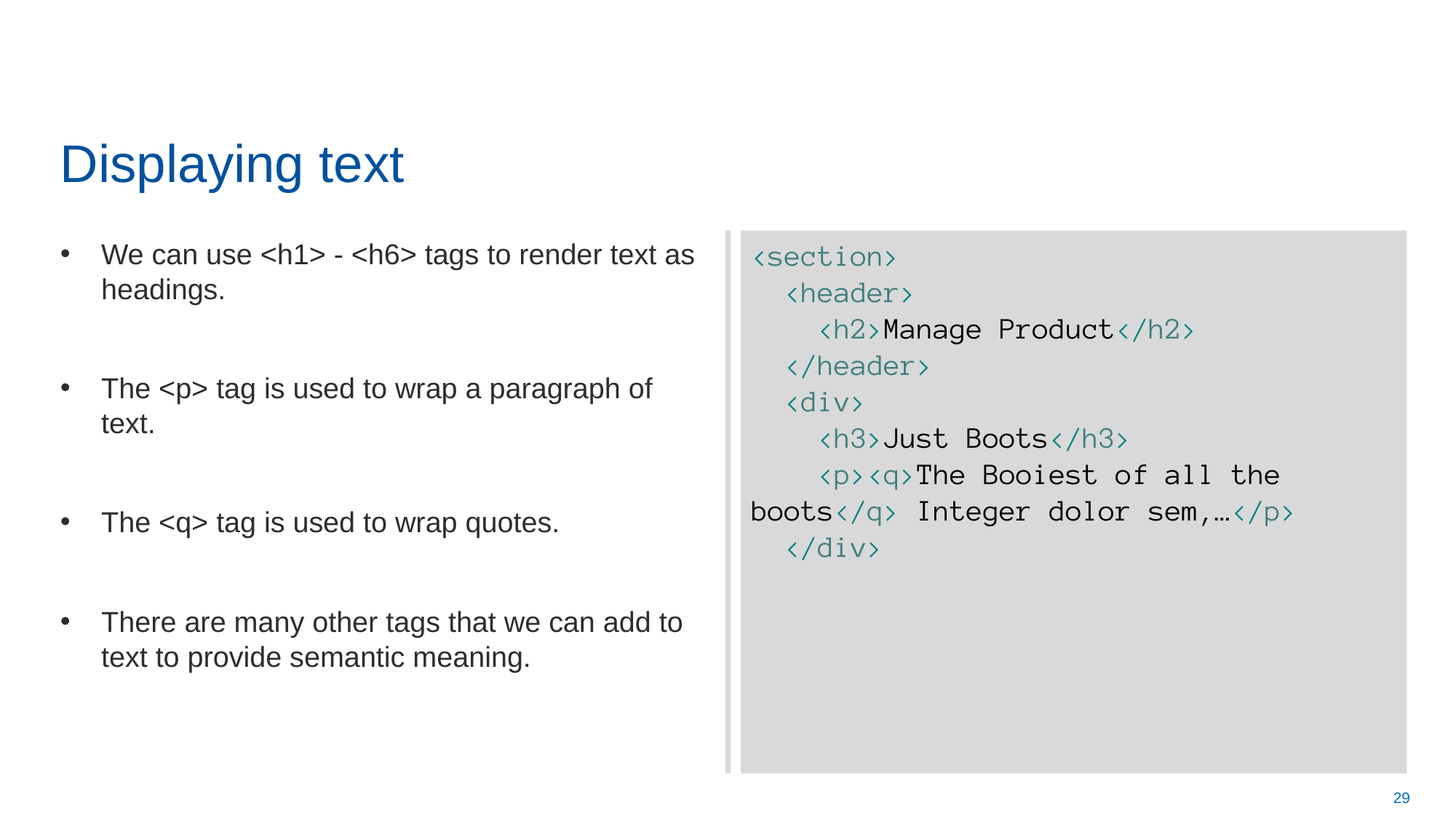

# Displaying text
We can use <h1> - <h6> tags to render text as headings.

The <p> tag is used to wrap a paragraph of text.

The <q> tag is used to wrap quotes.

There are many other tags that we can add to text to provide semantic meaning.
<section>
  <header>
    <h2>Manage Product</h2>
  </header>
  <div>
    <h3>Just Boots</h3>
    <p><q>The Booiest of all the boots</q> Integer dolor sem,…</p>
  </div>